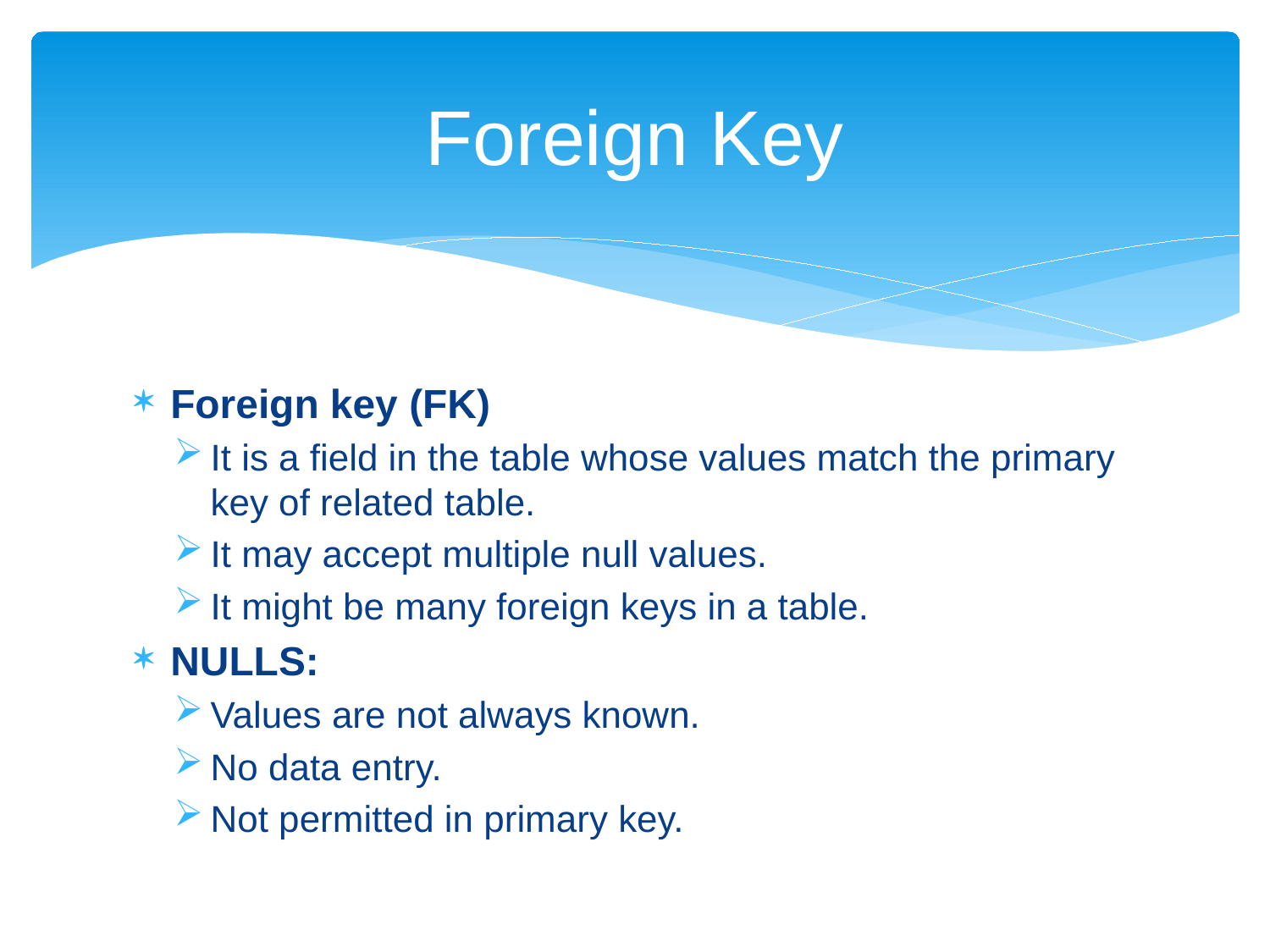

# Foreign Key
Foreign key (FK)
It is a field in the table whose values match the primary key of related table.
It may accept multiple null values.
It might be many foreign keys in a table.
NULLS:
Values are not always known.
No data entry.
Not permitted in primary key.